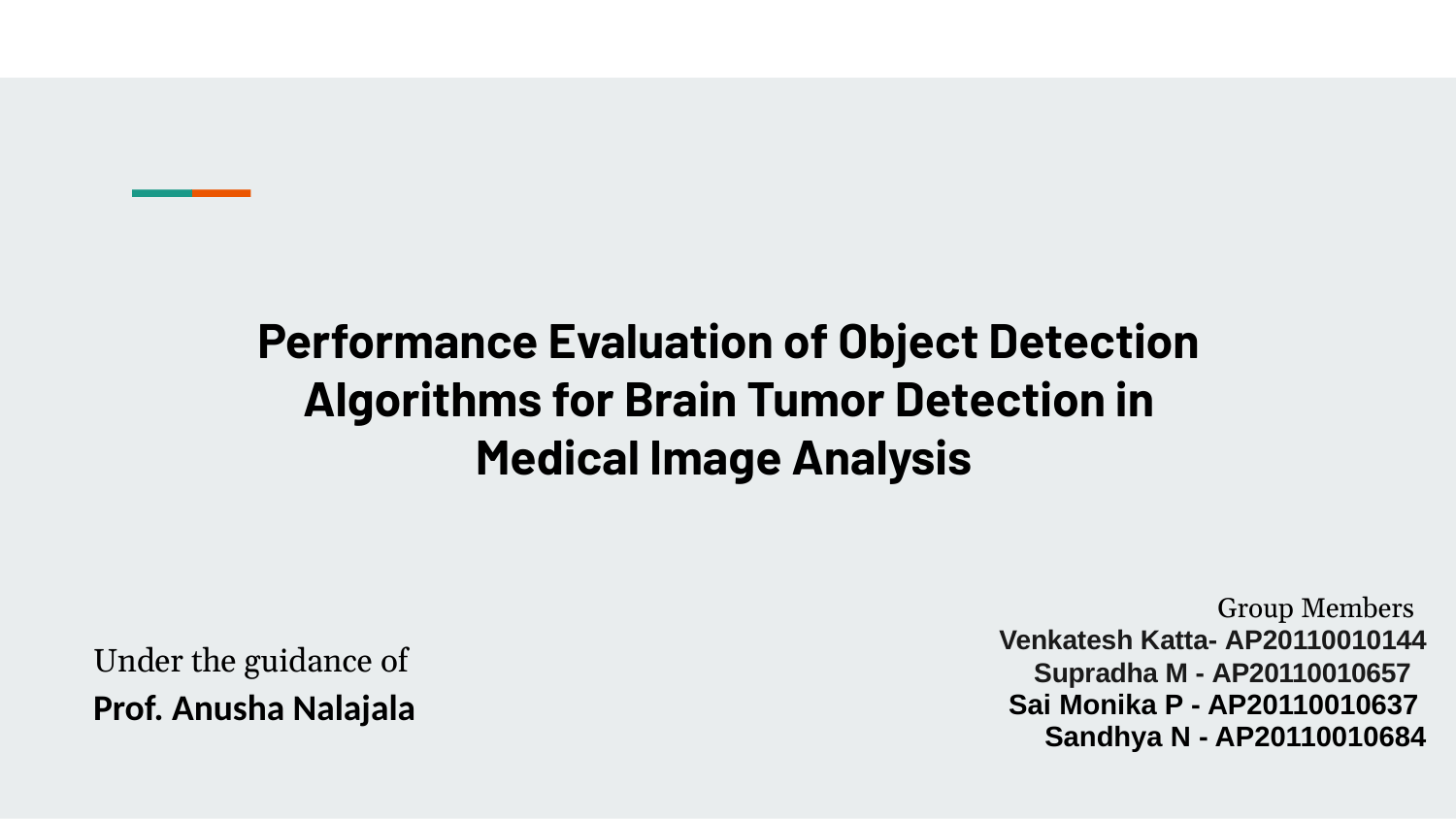

Performance Evaluation of Object Detection Algorithms for Brain Tumor Detection in Medical Image Analysis
Group Members
Venkatesh Katta- AP20110010144
Supradha M - AP20110010657
Sai Monika P - AP20110010637
Sandhya N - AP20110010684
Under the guidance of
Prof. Anusha Nalajala